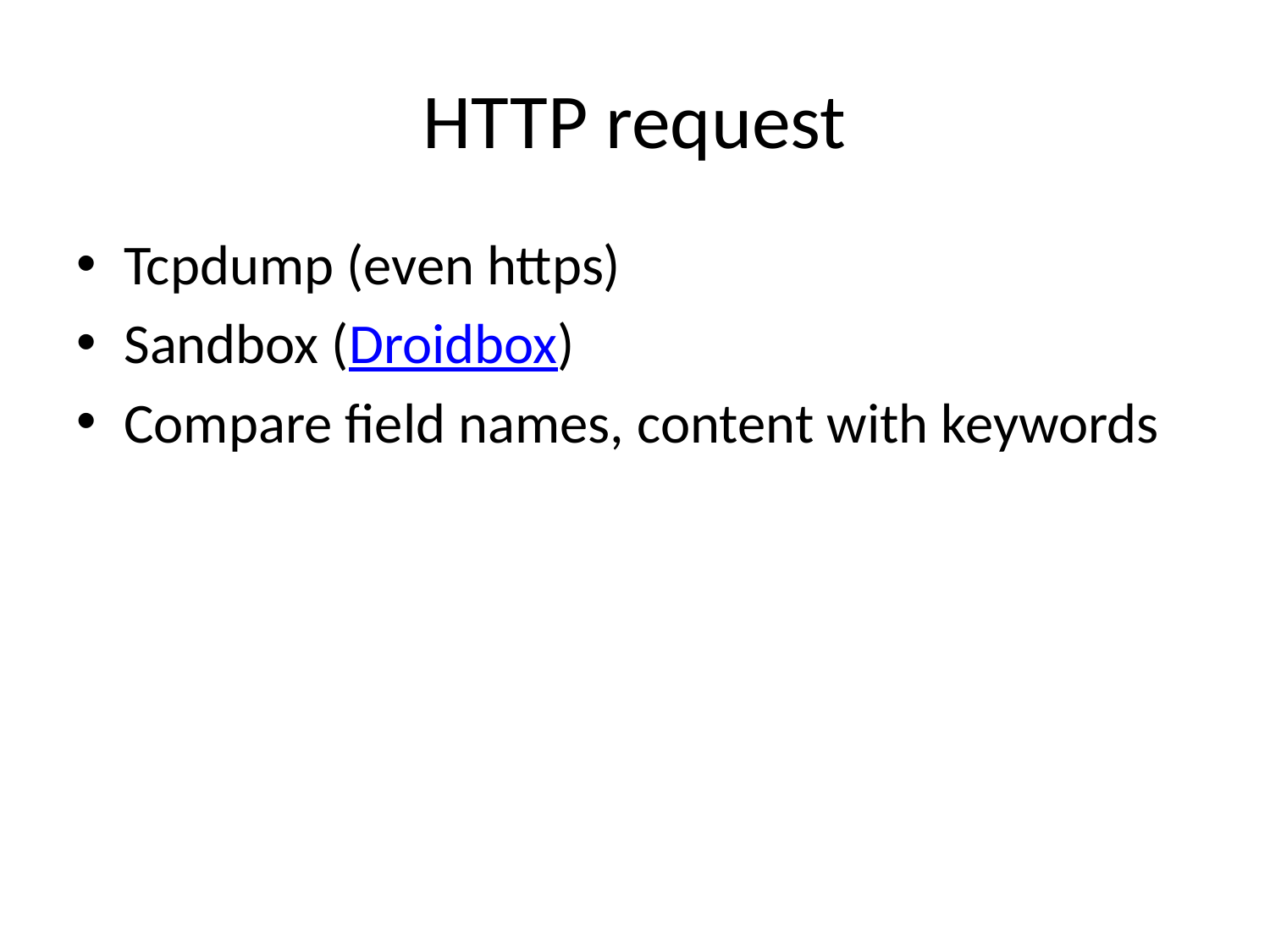

# HTTP request
Tcpdump (even https)
Sandbox (Droidbox)
Compare field names, content with keywords